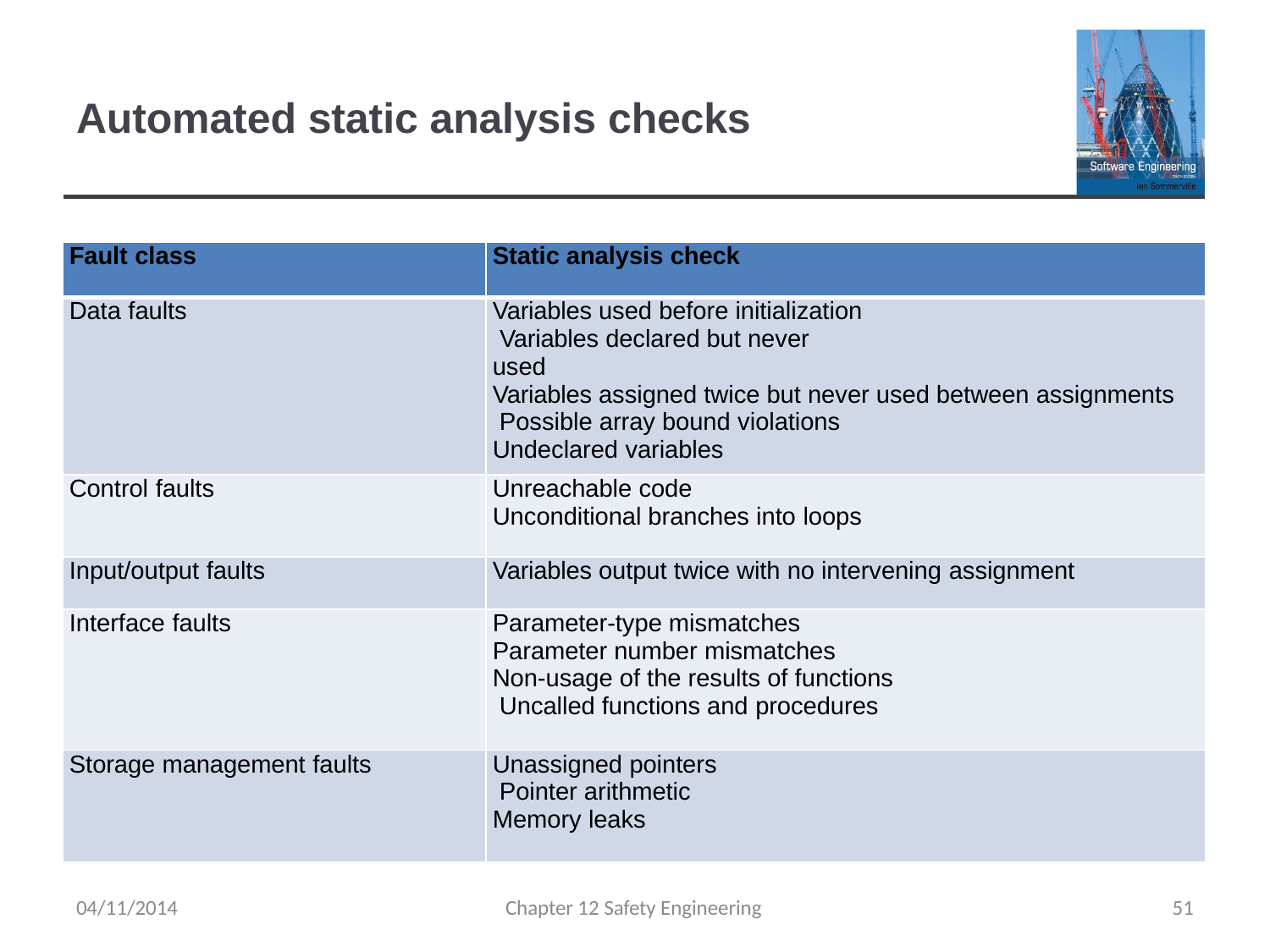

# Automated static analysis checks
| Fault class | Static analysis check |
| --- | --- |
| Data faults | Variables used before initialization Variables declared but never used Variables assigned twice but never used between assignments Possible array bound violations Undeclared variables |
| Control faults | Unreachable code Unconditional branches into loops |
| Input/output faults | Variables output twice with no intervening assignment |
| Interface faults | Parameter-type mismatches Parameter number mismatches Non-usage of the results of functions Uncalled functions and procedures |
| Storage management faults | Unassigned pointers Pointer arithmetic Memory leaks |
04/11/2014
Chapter 12 Safety Engineering
51